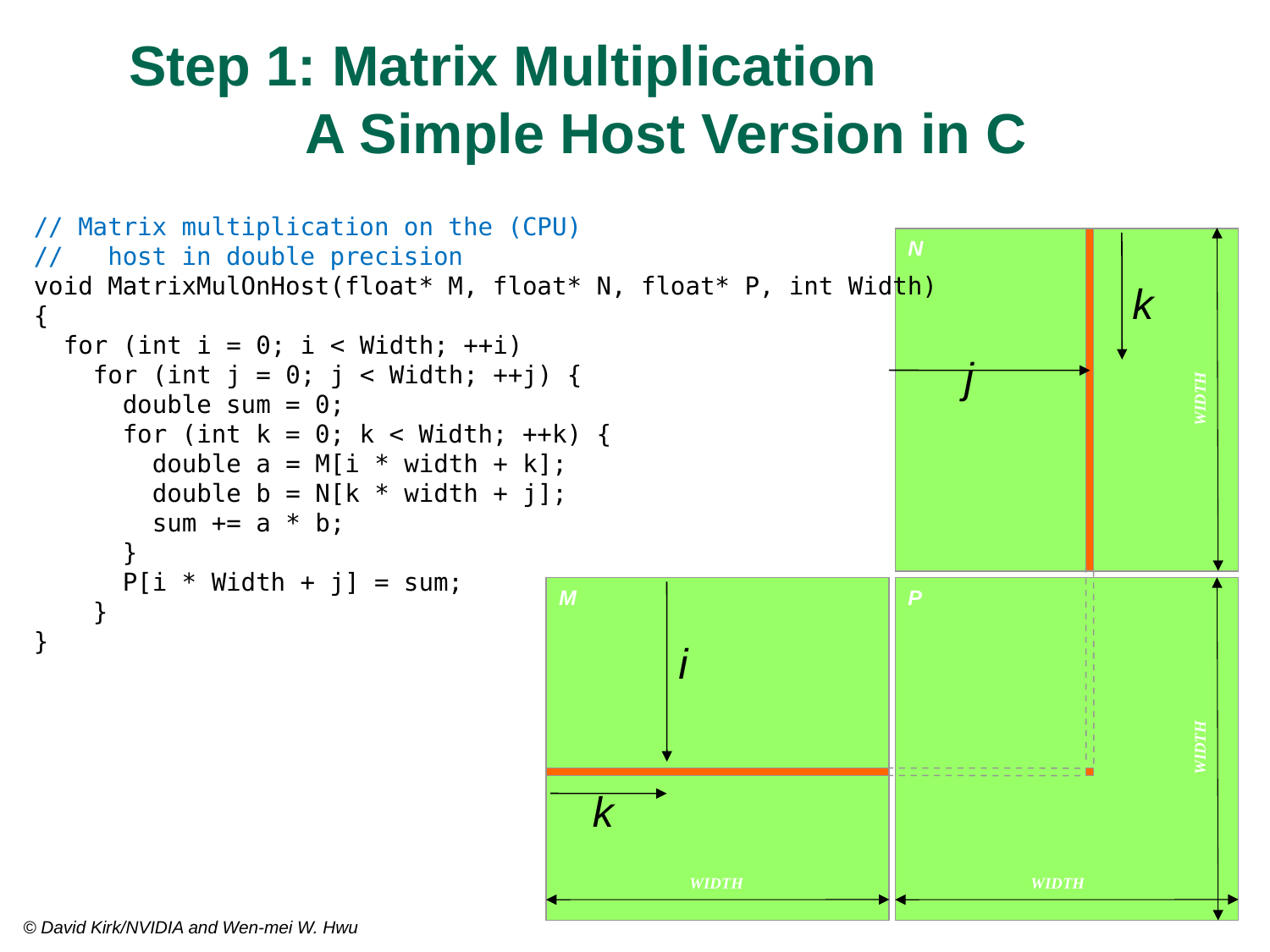

Step 1: Matrix Multiplication
A Simple Host Version in C
// Matrix multiplication on the (CPU)
//   host in double precision
void MatrixMulOnHost(float* M, float* N, float* P, int Width)‏
{
  for (int i = 0; i < Width; ++i)‏
    for (int j = 0; j < Width; ++j) {
      double sum = 0;
      for (int k = 0; k < Width; ++k) {
        double a = M[i * width + k];
        double b = N[k * width + j];
        sum += a * b;
      }
      P[i * Width + j] = sum;
    }
}

N

k
j

WIDTH

M
P

i
WIDTH

k

WIDTH
WIDTH

© David Kirk/NVIDIA and Wen-mei W. Hwu